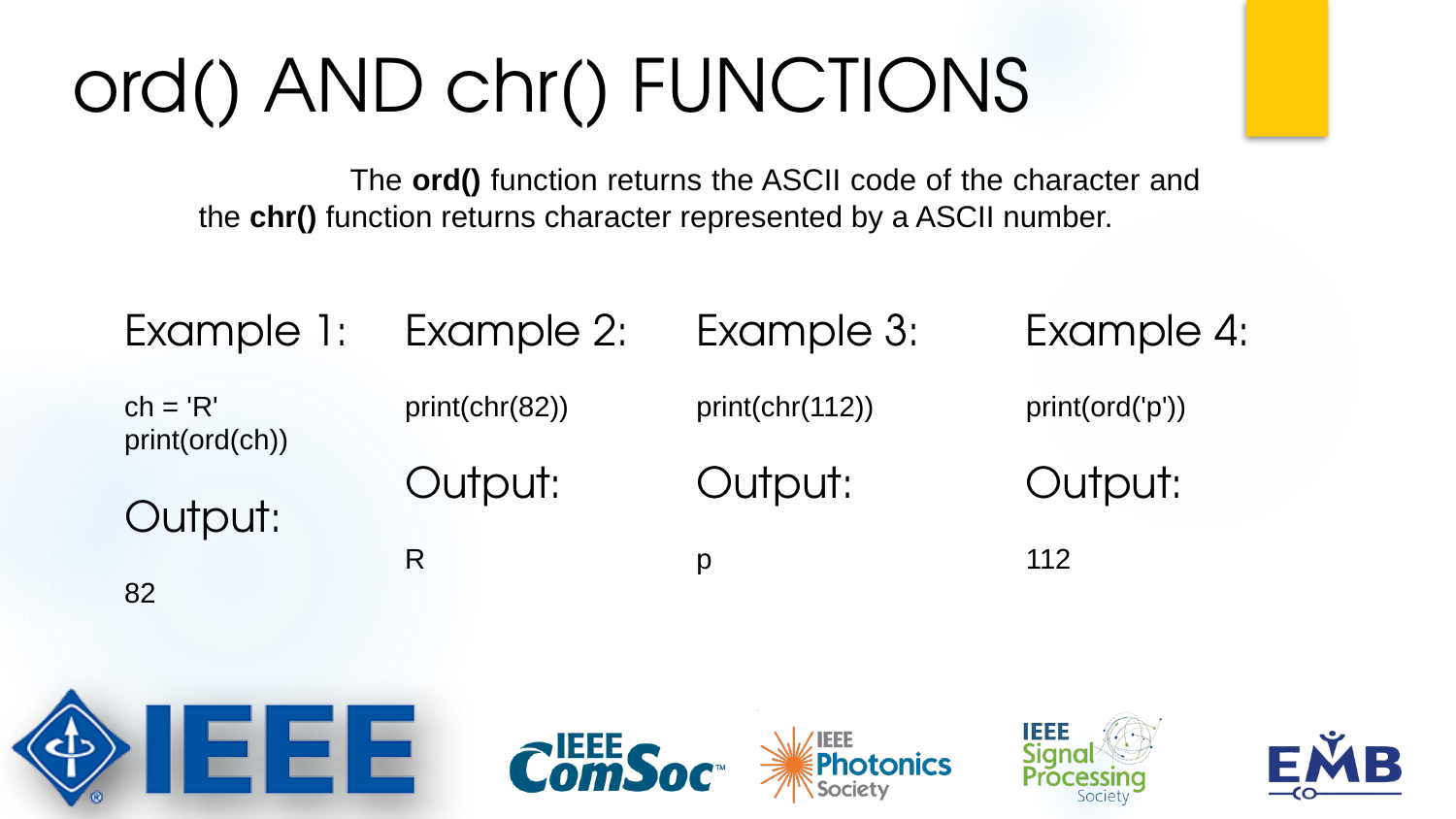

ord() AND chr() FUNCTIONS
                 The ord() function returns the ASCII code of the character and the chr() function returns character represented by a ASCII number.
Example 1:

ch = 'R'
print(ord(ch))

Output:

82
Example 2:

print(chr(82))

Output:

R
Example 3:

print(chr(112))

Output:

p
Example 4:

print(ord('p'))

Output:

112